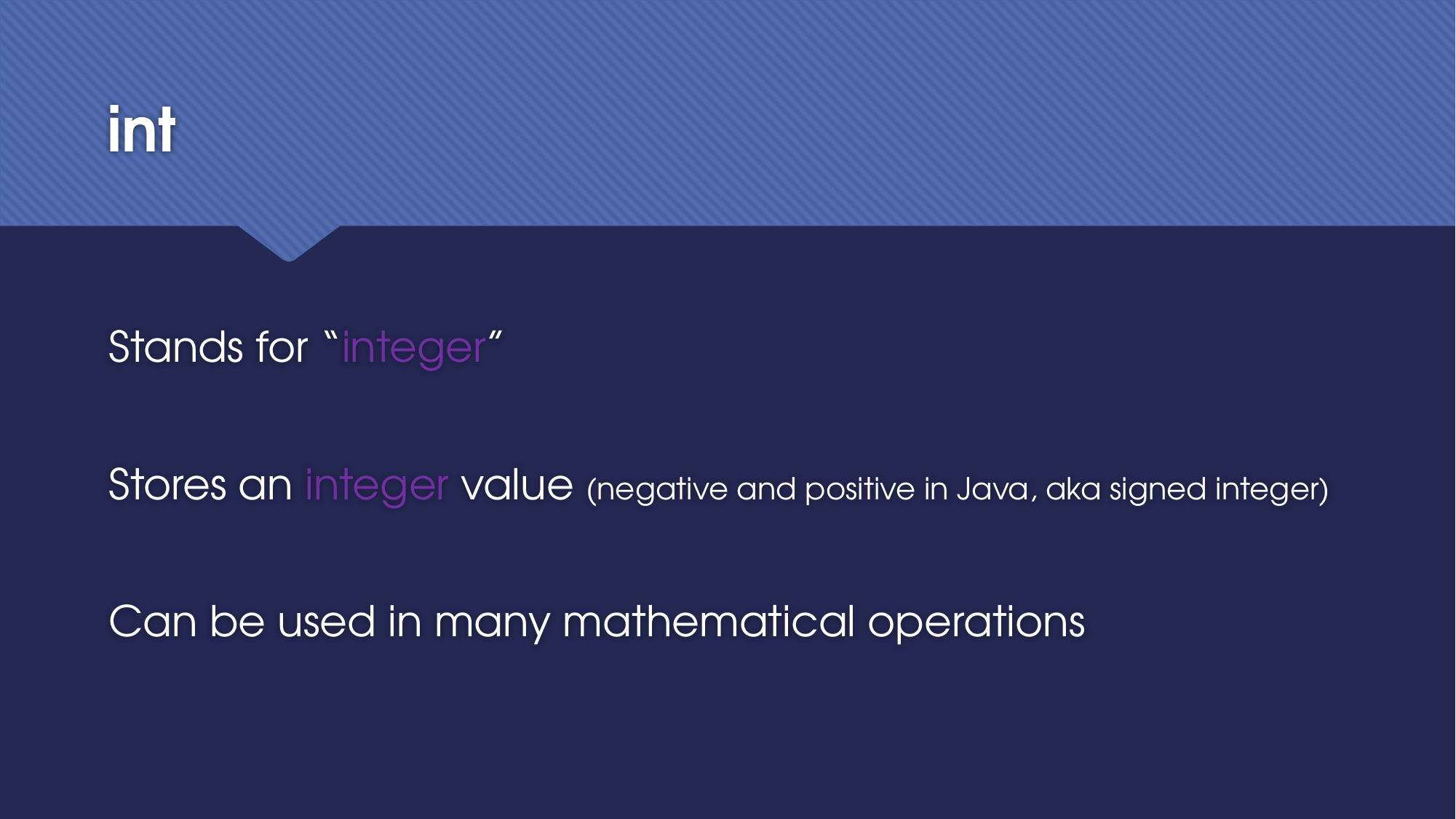

# int
Stands for “integer”

Stores an integer value (negative and positive in Java, aka signed integer)

Can be used in many mathematical operations